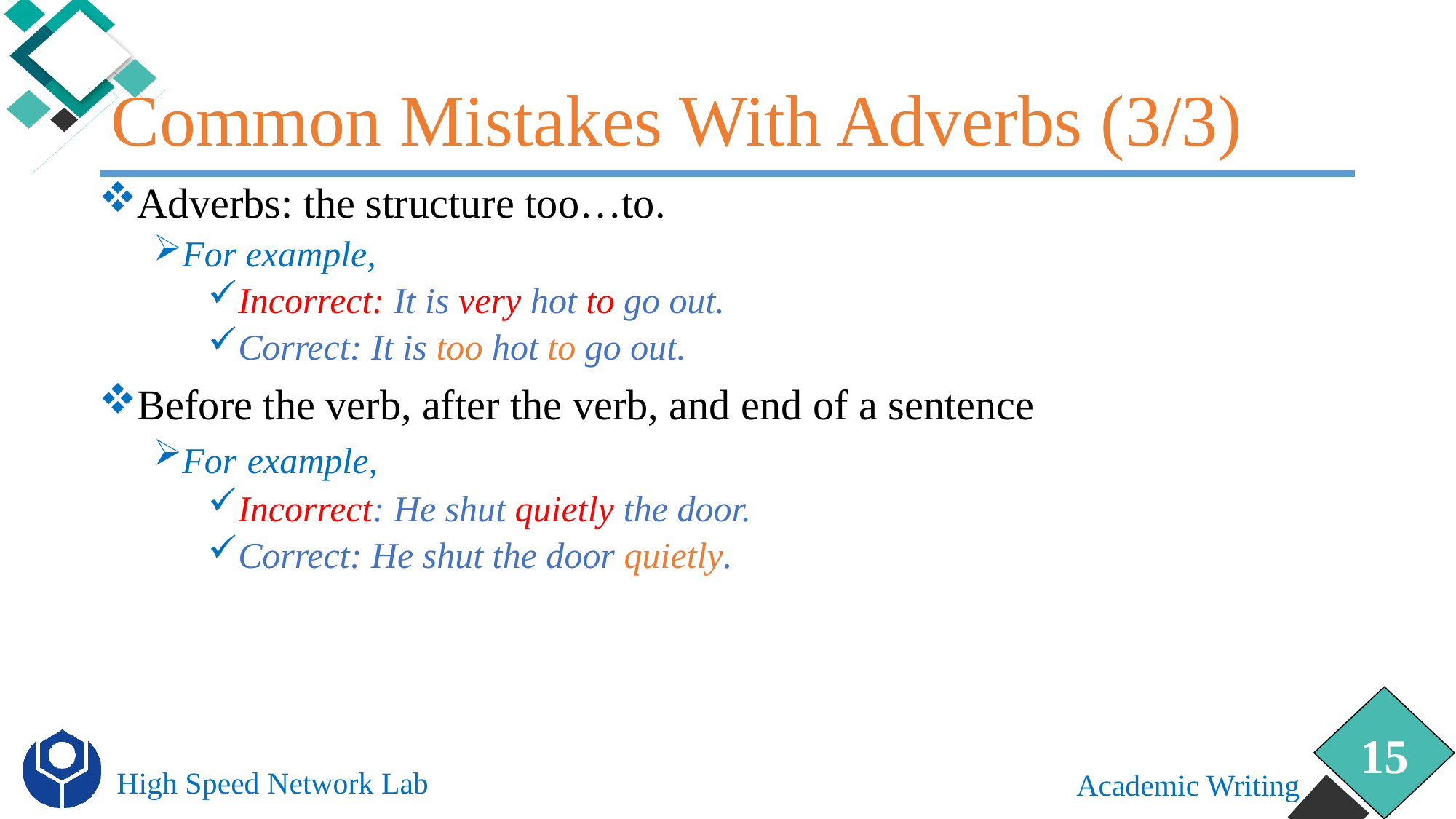

# Common Mistakes With Adverbs (3/3)
Adverbs: the structure too…to.
For example,
Incorrect: It is very hot to go out.
Correct: It is too hot to go out.
Before the verb, after the verb, and end of a sentence
For example,
Incorrect: He shut quietly the door.
Correct: He shut the door quietly.